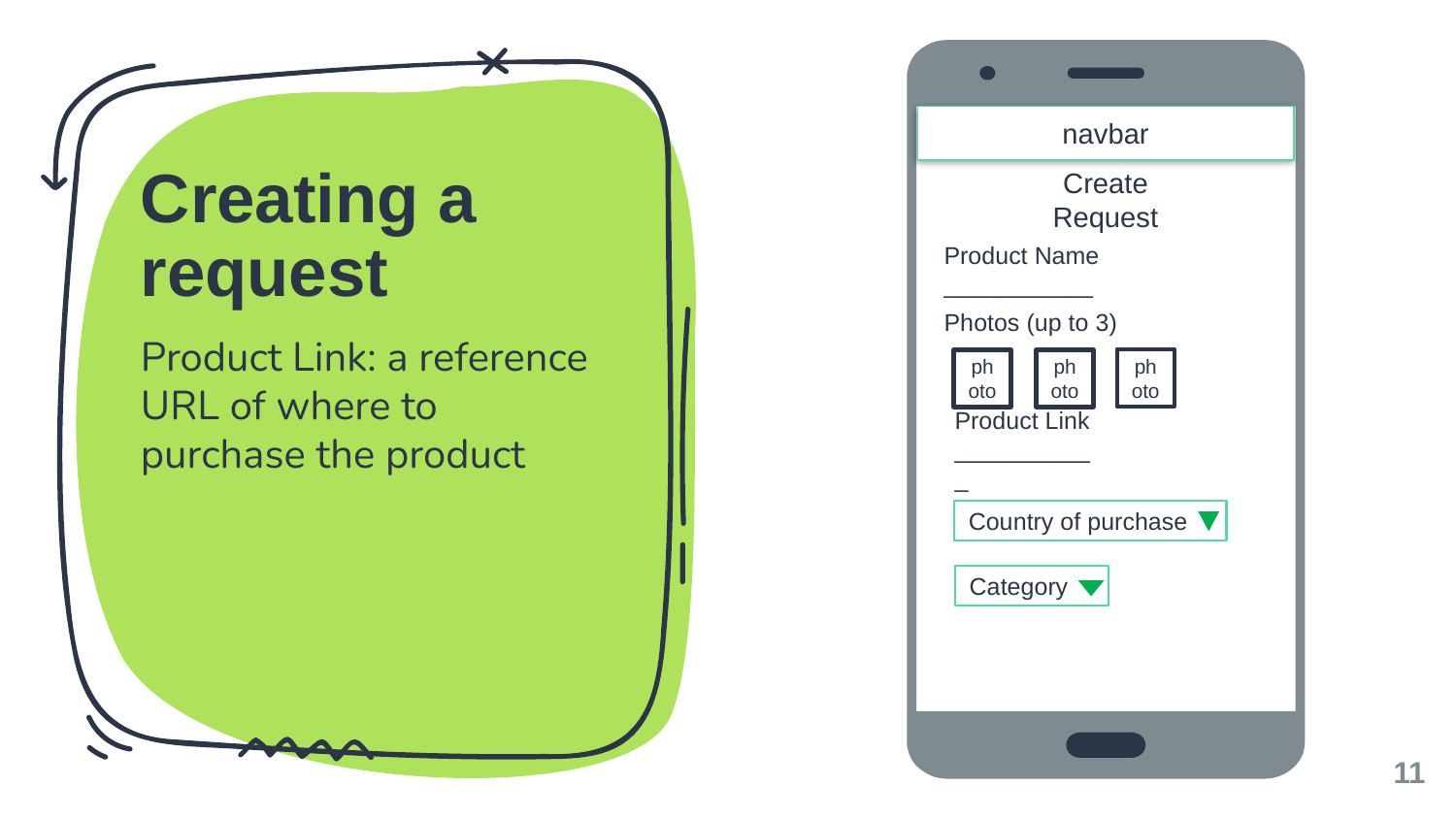

navbar
# Creating a request
Create Request
Product Name
___________
Photos (up to 3)
Product Link: a reference URL of where to purchase the product
photo
photo
photo
Product Link
___________
Country of purchase

Category

11